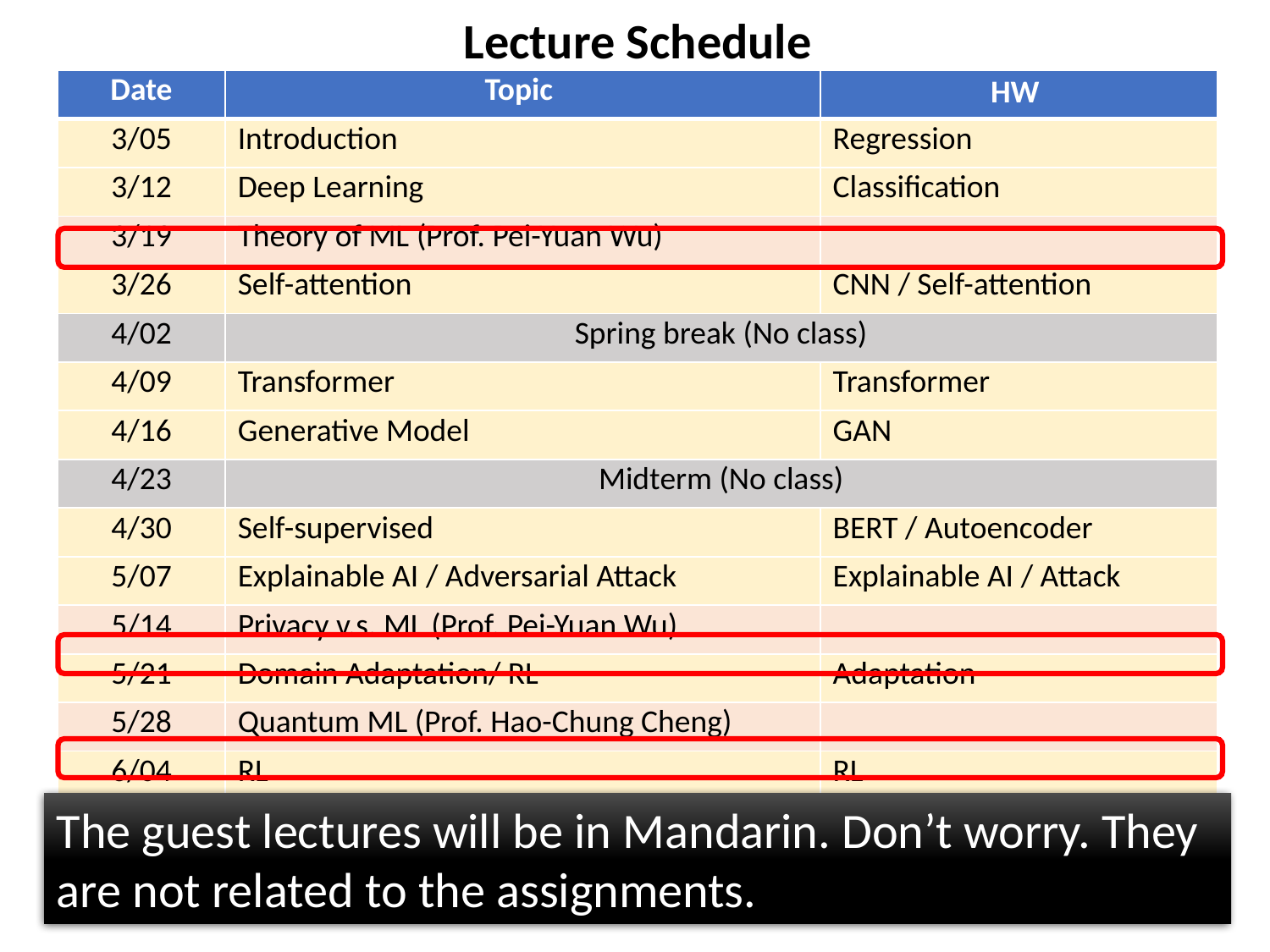

Lecture Schedule
# Lectures
| Date | Topic | HW |
| --- | --- | --- |
| 3/05 | Introduction | Regression |
| 3/12 | Deep Learning | Classification |
| 3/19 | Theory of ML (Prof. Pei-Yuan Wu) |  |
| 3/26 | Self-attention | CNN / Self-attention |
| 4/02 | Spring break (No class) |  |
| 4/09 | Transformer | Transformer |
| 4/16 | Generative Model | GAN |
| 4/23 | Midterm (No class) |  |
| 4/30 | Self-supervised | BERT / Autoencoder |
| 5/07 | Explainable AI / Adversarial Attack | Explainable AI / Attack |
| 5/14 | Privacy v.s. ML (Prof. Pei-Yuan Wu) |  |
| 5/21 | Domain Adaptation/ RL | Adaptation |
| 5/28 | Quantum ML (Prof. Hao-Chung Cheng) |  |
| 6/04 | RL | RL |
| 6/11 | Life-long / Compression | Life-long / Compression |
| 6/18 | Meta Learning | Meta Learning |

The guest lectures will be in Mandarin. Don’t worry. They are not related to the assignments.